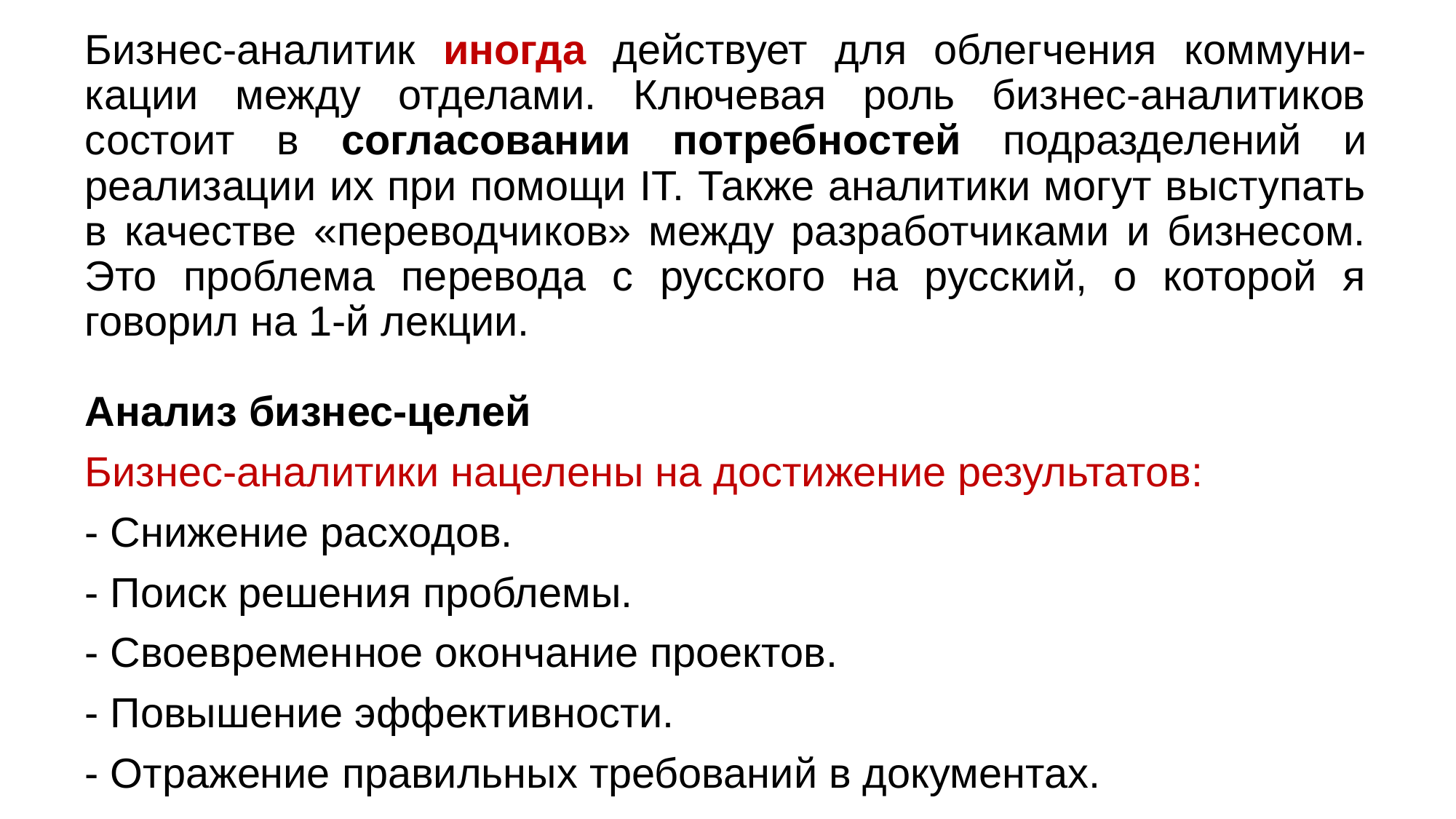

Бизнес-аналитик иногда действует для облегчения коммуни-кации между отделами. Ключевая роль бизнес-аналитиков состоит в согласовании потребностей подразделений и реализации их при помощи IT. Также аналитики могут выступать в качестве «переводчиков» между разработчиками и бизнесом. Это проблема перевода с русского на русский, о которой я говорил на 1-й лекции.
Анализ бизнес-целей
Бизнес-аналитики нацелены на достижение результатов:
- Снижение расходов.
- Поиск решения проблемы.
- Своевременное окончание проектов.
- Повышение эффективности.
- Отражение правильных требований в документах.